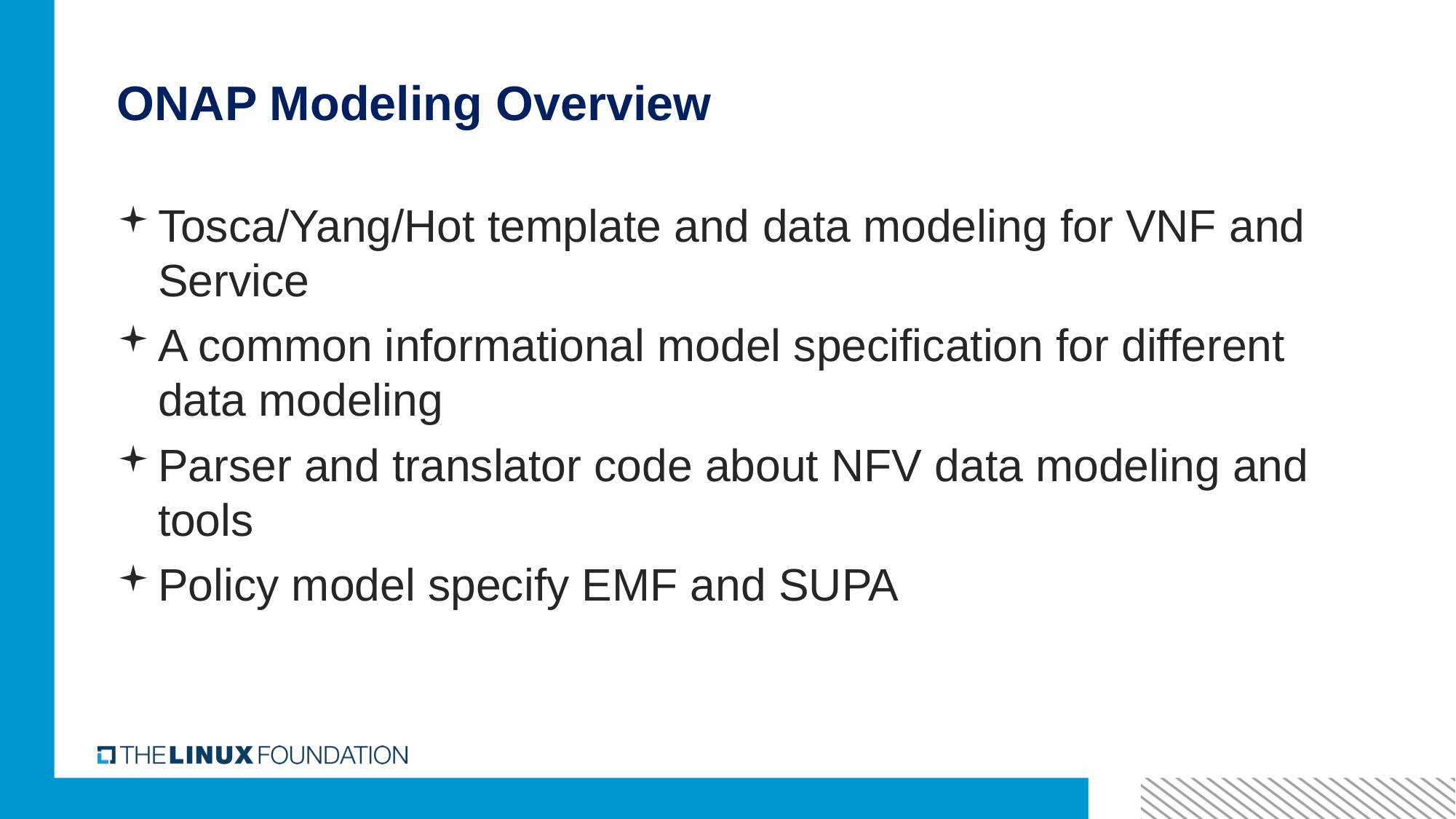

# ONAP Modeling Overview
Tosca/Yang/Hot template and data modeling for VNF and Service
A common informational model specification for different data modeling
Parser and translator code about NFV data modeling and tools
Policy model specify EMF and SUPA